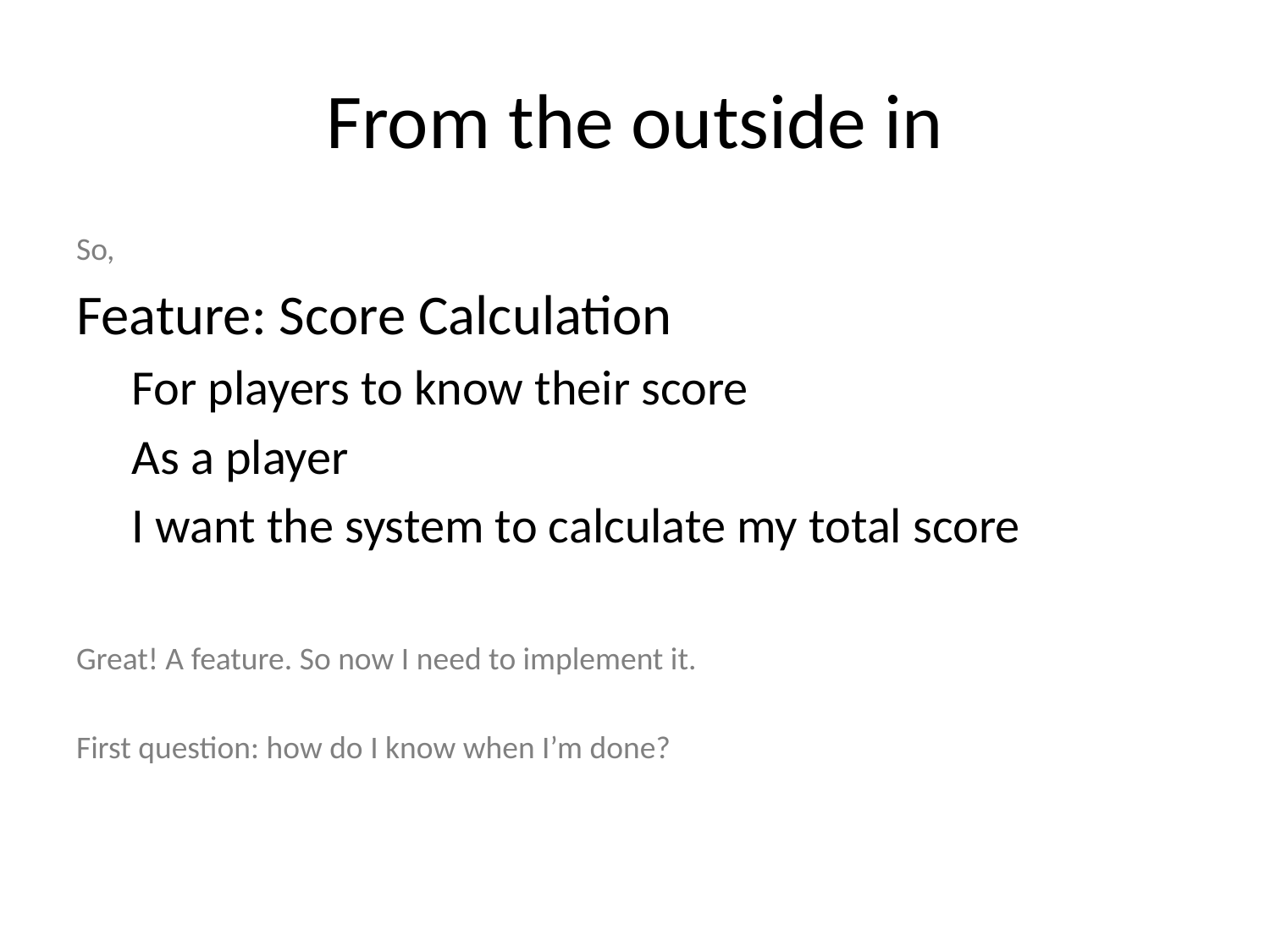

# From the outside in
So,
Feature: Score Calculation
For players to know their score
As a player
I want the system to calculate my total score

Great! A feature. So now I need to implement it.

First question: how do I know when I’m done?